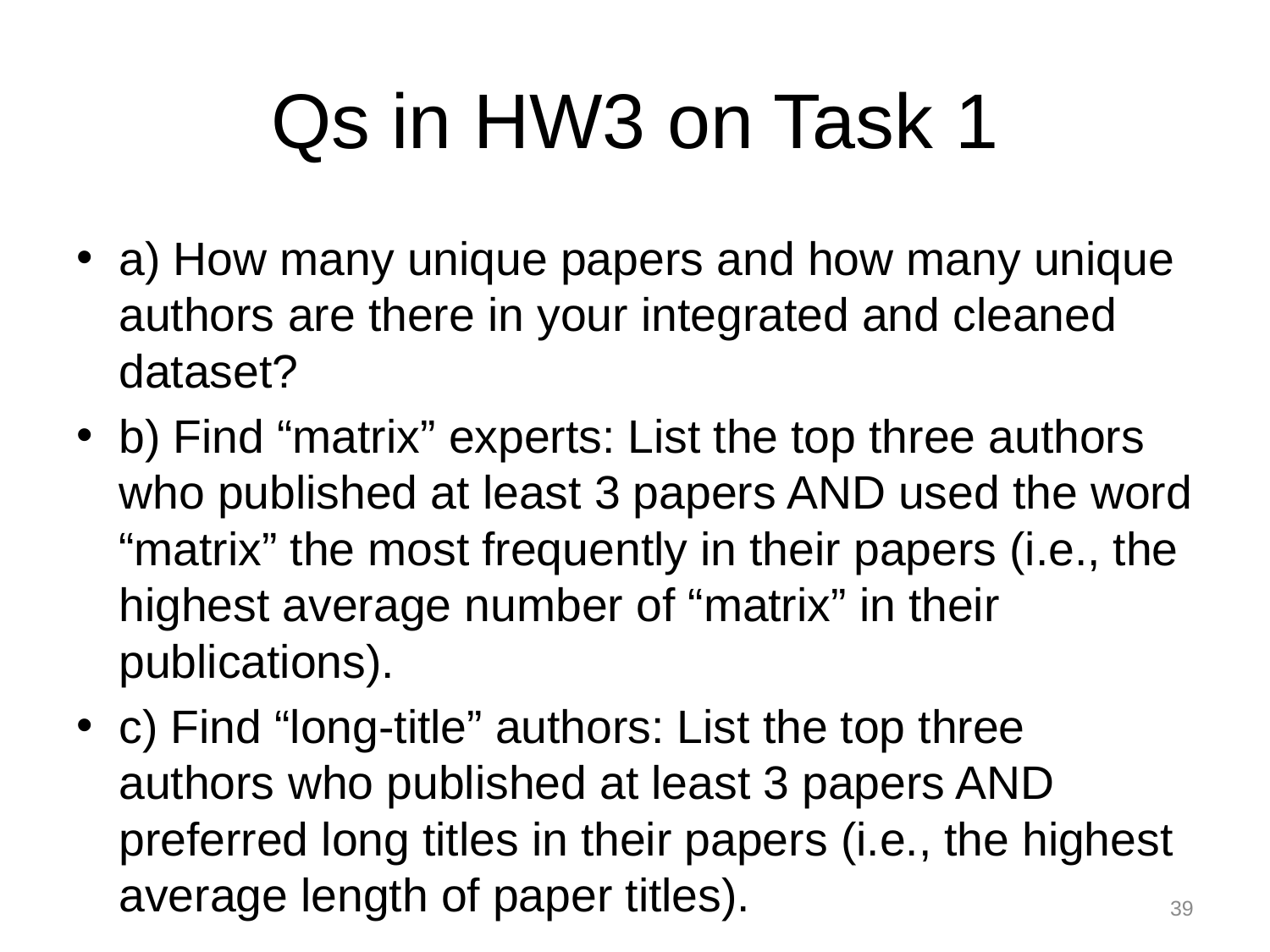

# Qs in HW3 on Task 1
a) How many unique papers and how many unique authors are there in your integrated and cleaned dataset?
b) Find “matrix” experts: List the top three authors who published at least 3 papers AND used the word “matrix” the most frequently in their papers (i.e., the highest average number of “matrix” in their publications).
c) Find “long-title” authors: List the top three authors who published at least 3 papers AND preferred long titles in their papers (i.e., the highest average length of paper titles).
39